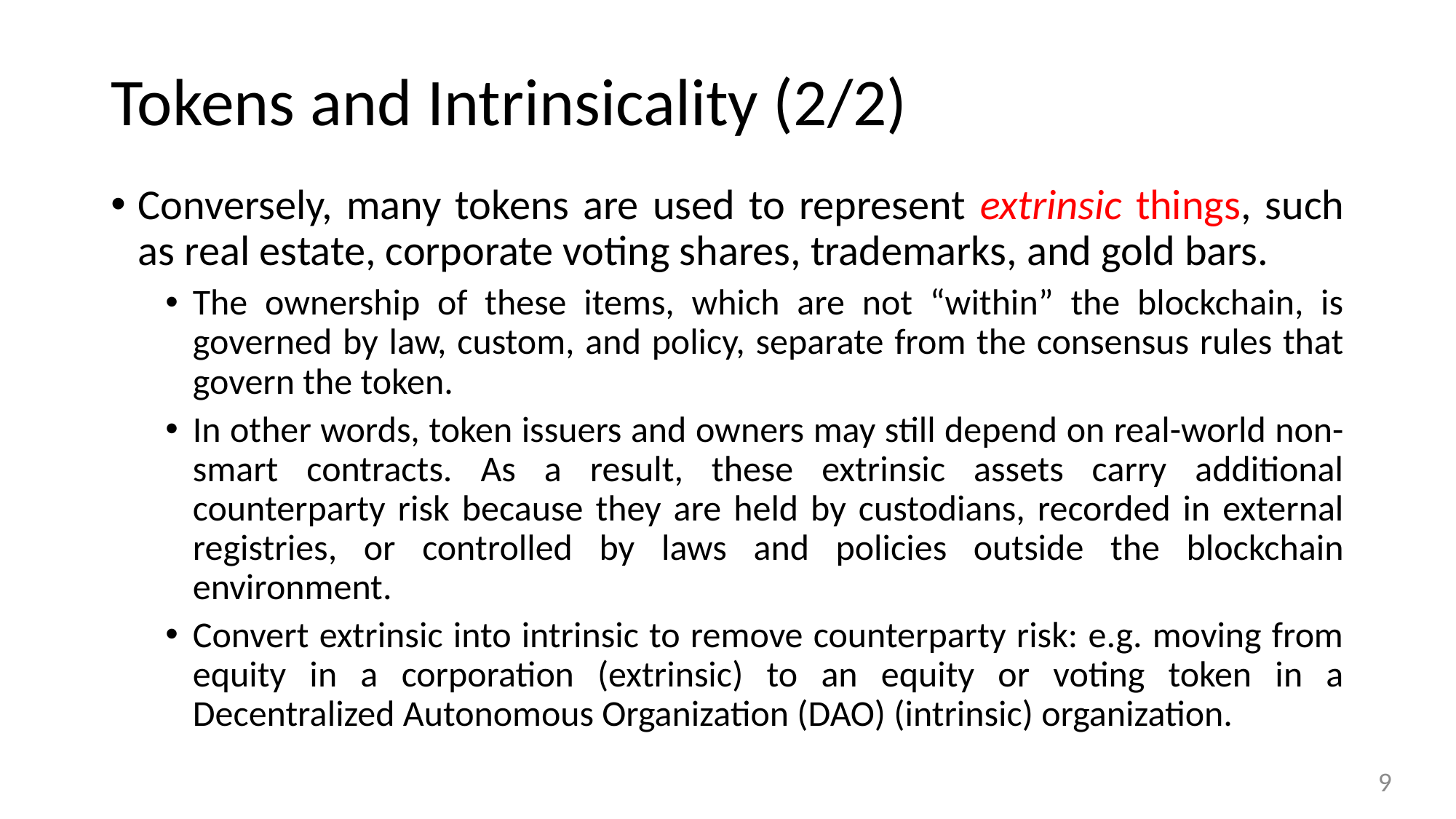

# Tokens and Intrinsicality (2/2)
Conversely, many tokens are used to represent extrinsic things, such as real estate, corporate voting shares, trademarks, and gold bars.
The ownership of these items, which are not “within” the blockchain, is governed by law, custom, and policy, separate from the consensus rules that govern the token.
In other words, token issuers and owners may still depend on real-world non-smart contracts. As a result, these extrinsic assets carry additional counterparty risk because they are held by custodians, recorded in external registries, or controlled by laws and policies outside the blockchain environment.
Convert extrinsic into intrinsic to remove counterparty risk: e.g. moving from equity in a corporation (extrinsic) to an equity or voting token in a Decentralized Autonomous Organization (DAO) (intrinsic) organization.
9